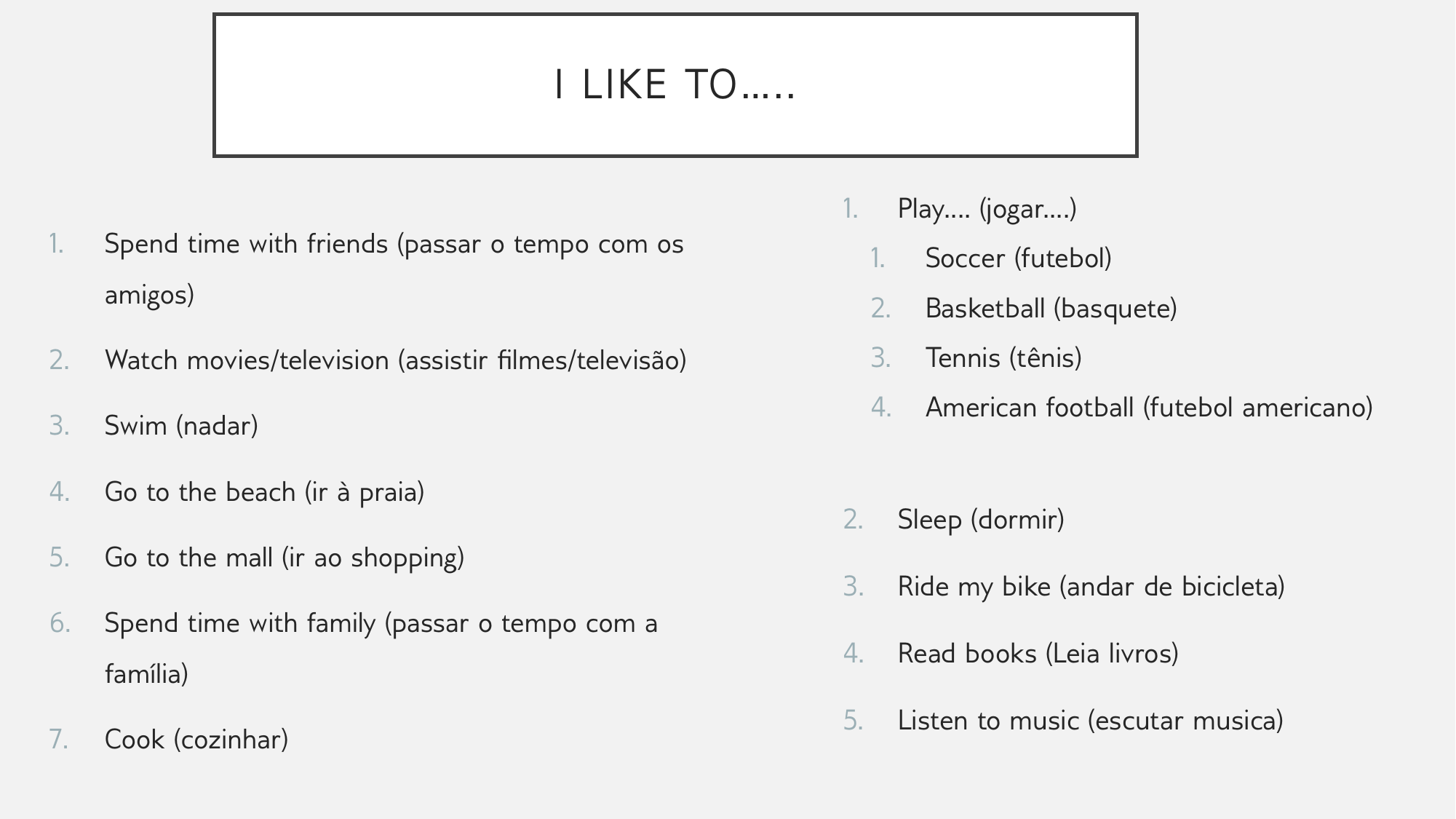

# I like to…..
Play.... (jogar....)
Soccer (futebol)
Basketball (basquete)
Tennis (tênis)
American football (futebol americano)
Sleep (dormir)
Ride my bike (andar de bicicleta)
Read books (Leia livros)
Listen to music (escutar musica)

Spend time with friends (passar o tempo com os amigos)
Watch movies/television (assistir filmes/televisão)
Swim (nadar)
Go to the beach (ir à praia)
Go to the mall (ir ao shopping)
Spend time with family (passar o tempo com a família)
Cook (cozinhar)